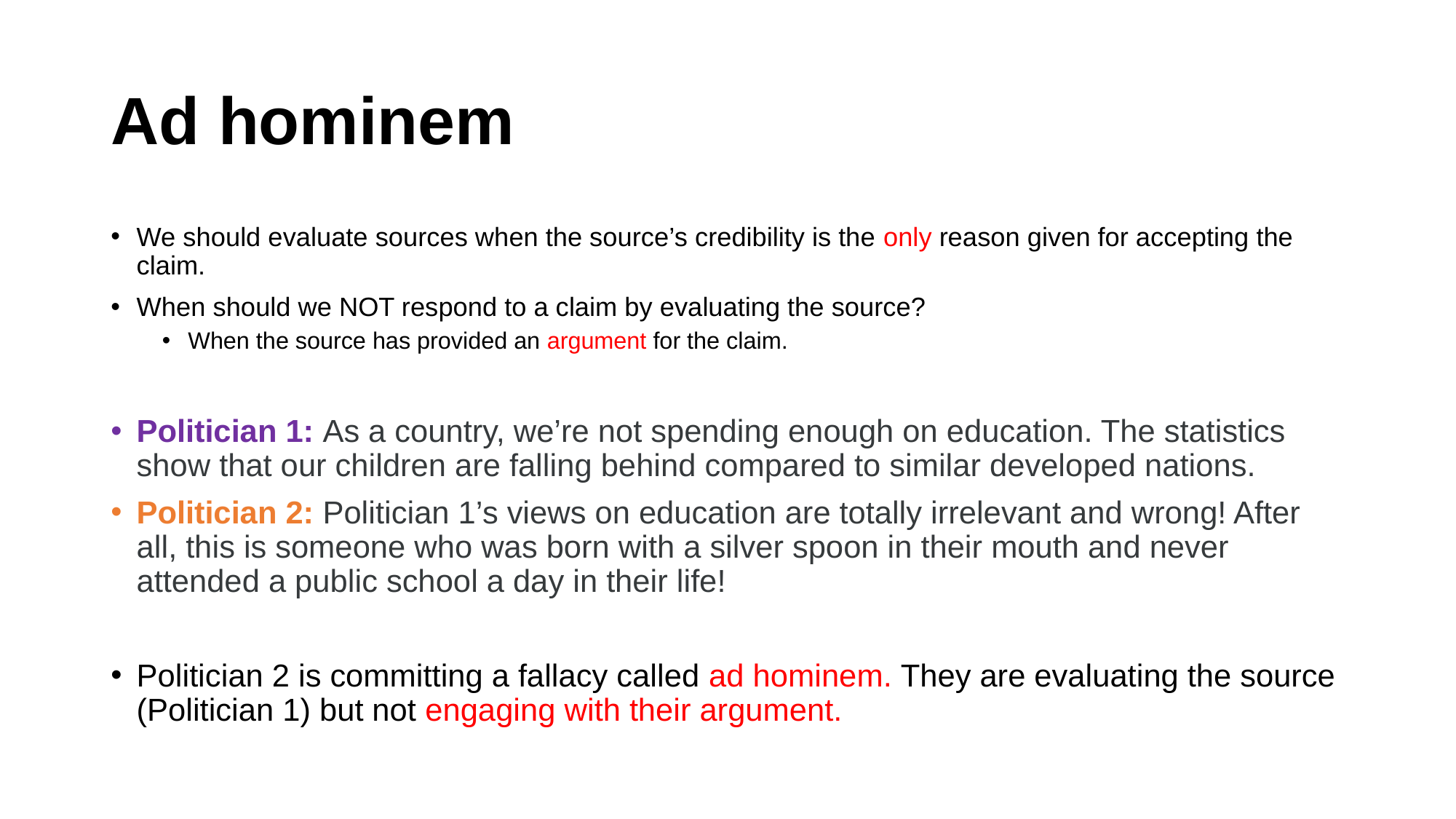

# Ad hominem
We should evaluate sources when the source’s credibility is the only reason given for accepting the claim.
When should we NOT respond to a claim by evaluating the source?
When the source has provided an argument for the claim.

Politician 1: As a country, we’re not spending enough on education. The statistics show that our children are falling behind compared to similar developed nations.
Politician 2: Politician 1’s views on education are totally irrelevant and wrong! After all, this is someone who was born with a silver spoon in their mouth and never attended a public school a day in their life!

Politician 2 is committing a fallacy called ad hominem. They are evaluating the source (Politician 1) but not engaging with their argument.